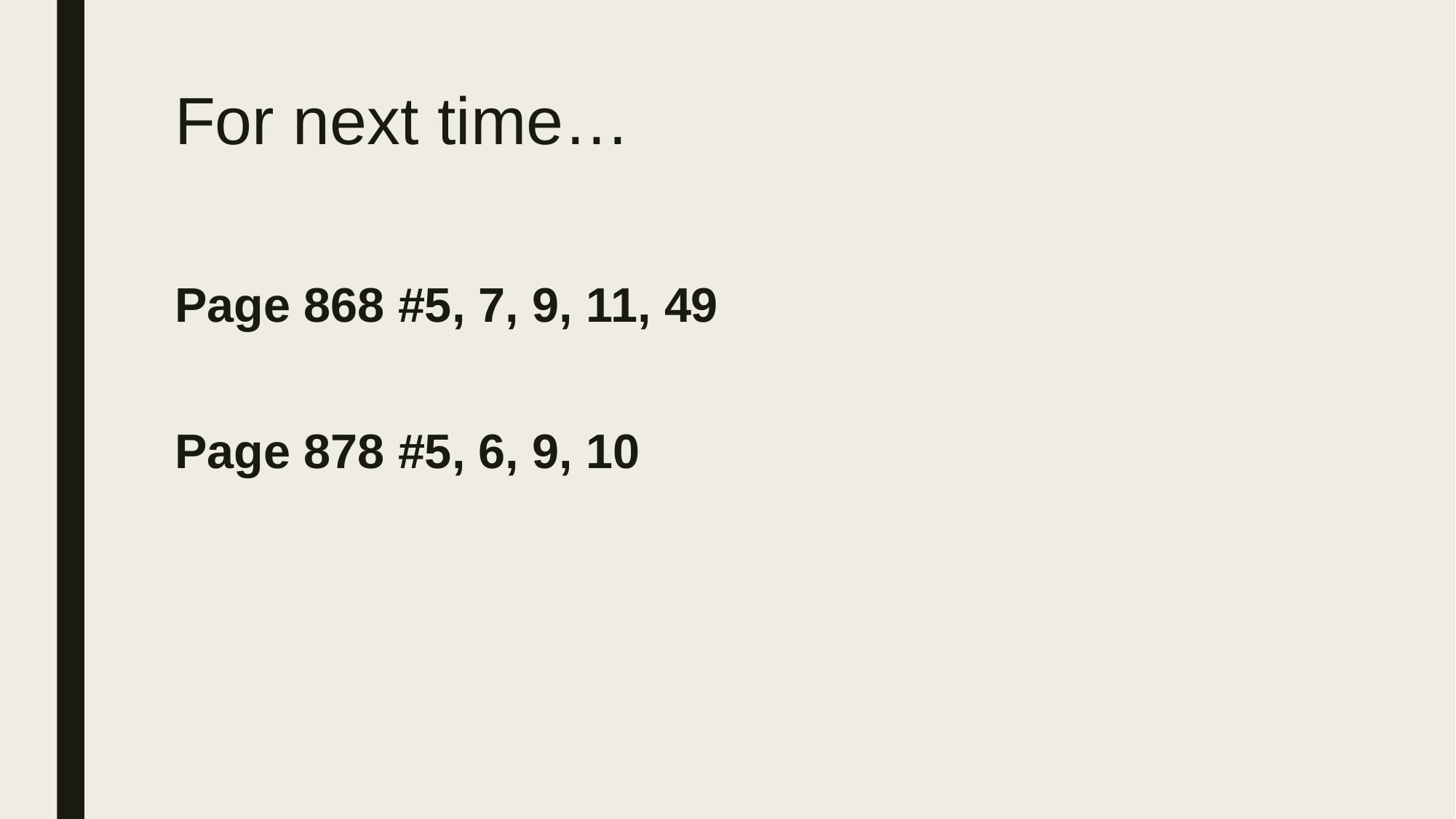

# For next time…
Page 868 #5, 7, 9, 11, 49

Page 878 #5, 6, 9, 10